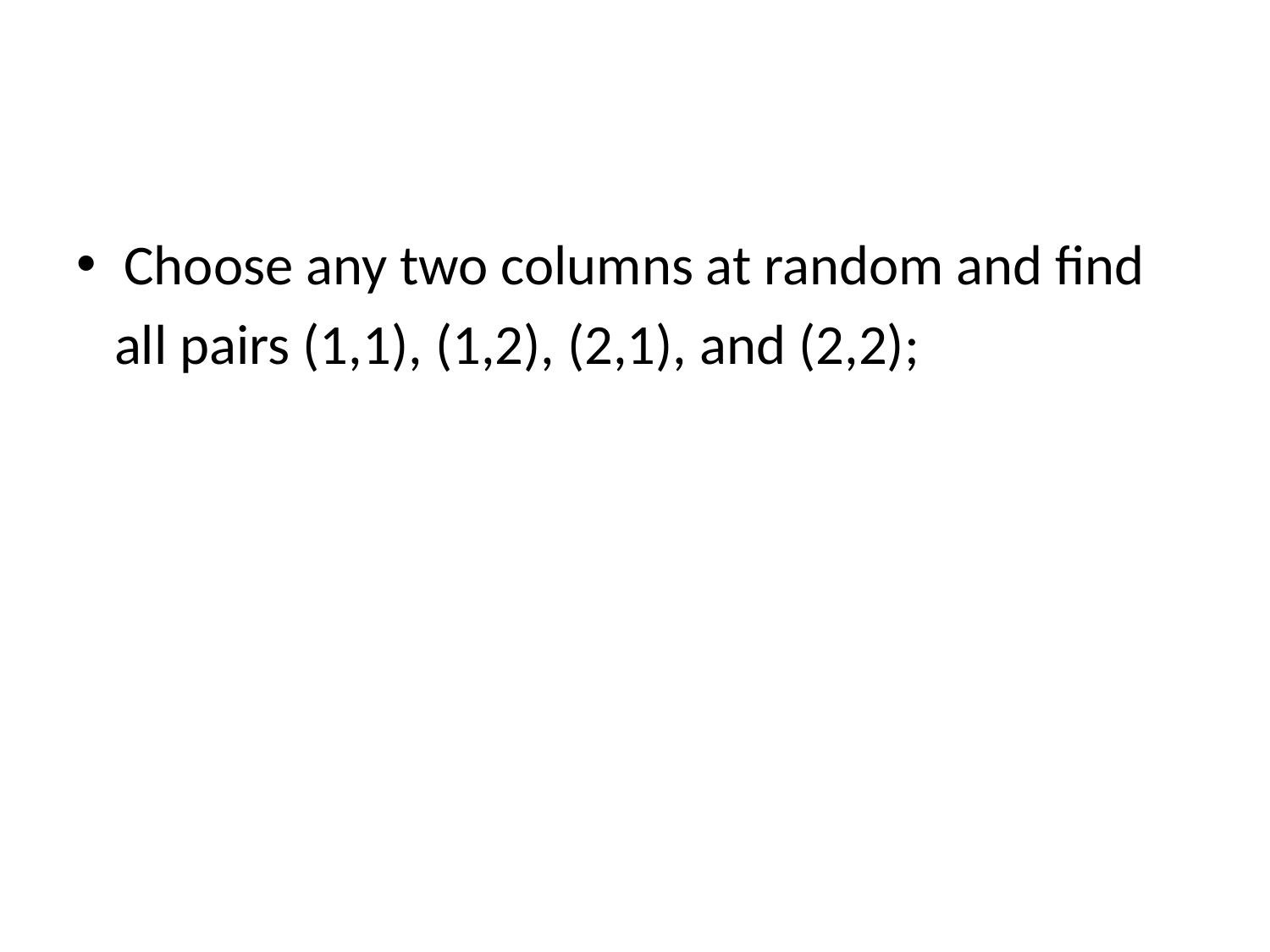

#
Choose any two columns at random and find
   all pairs (1,1), (1,2), (2,1), and (2,2);